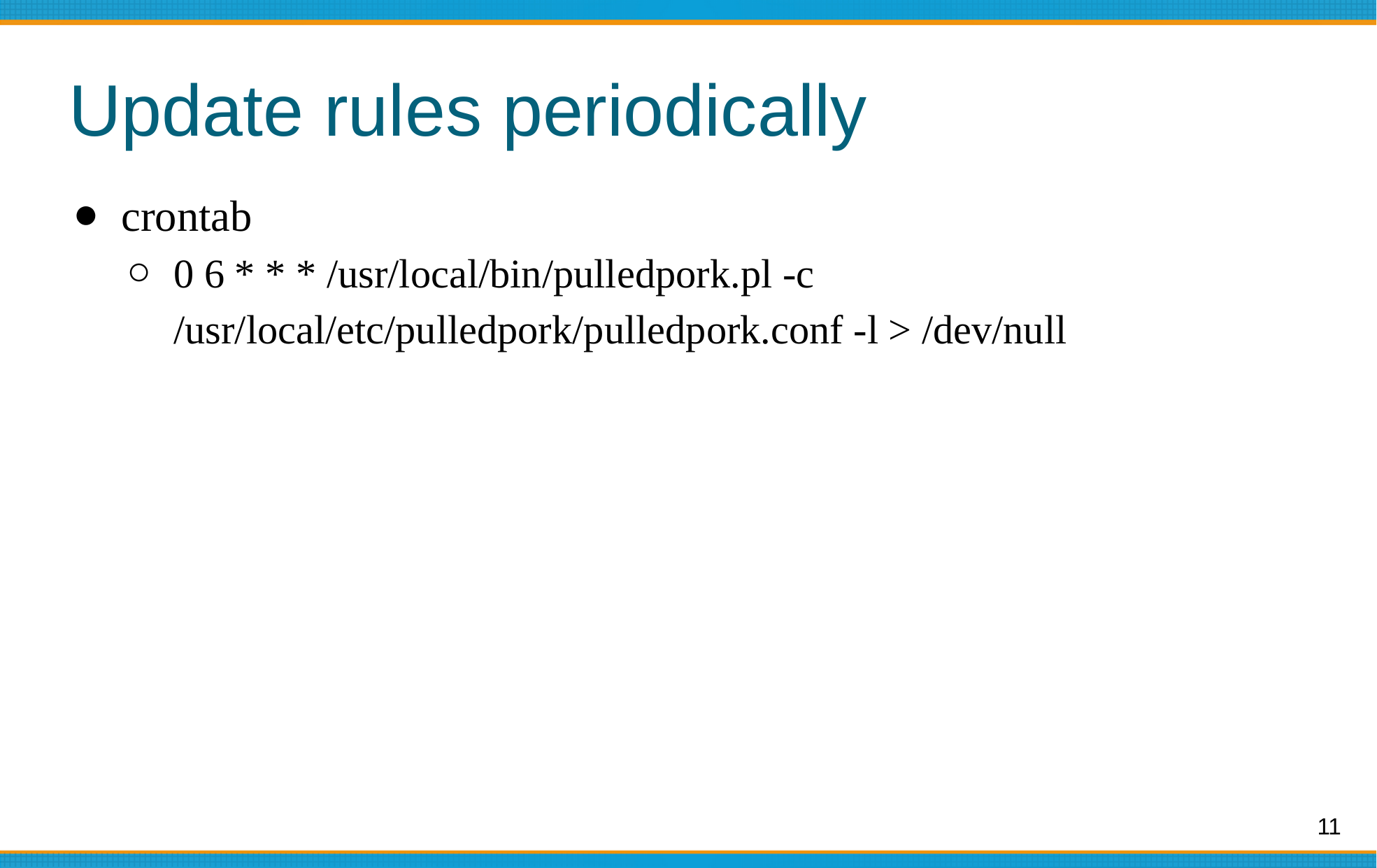

# Update rules periodically
crontab
0 6 * * * /usr/local/bin/pulledpork.pl -c /usr/local/etc/pulledpork/pulledpork.conf -l > /dev/null
11